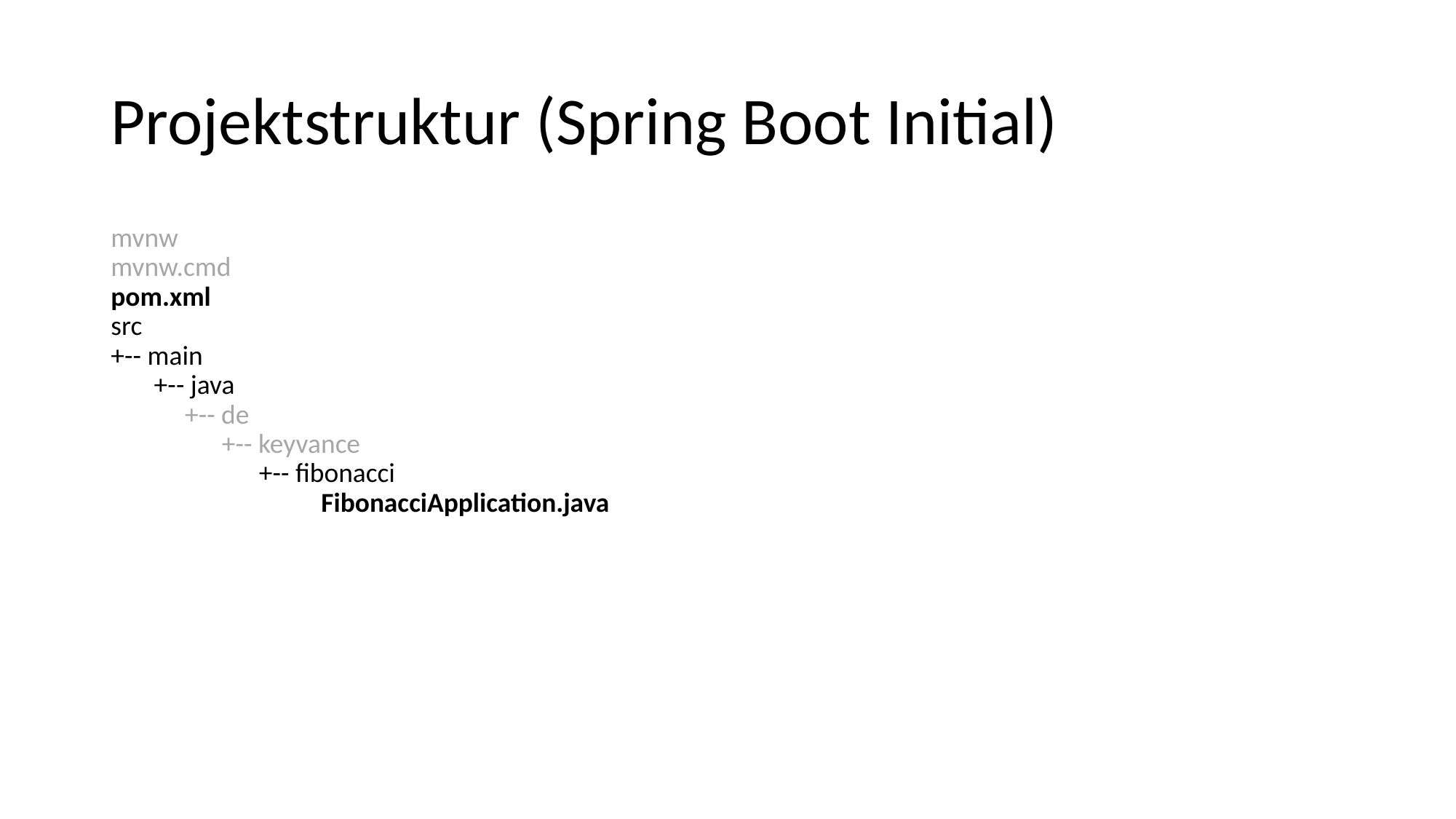

# Projektstruktur (Spring Boot Initial)
mvnw
mvnw.cmd
pom.xml
src
+-- main
       +-- java
            +-- de
                  +-- keyvance
                        +-- fibonacci
                                  FibonacciApplication.java